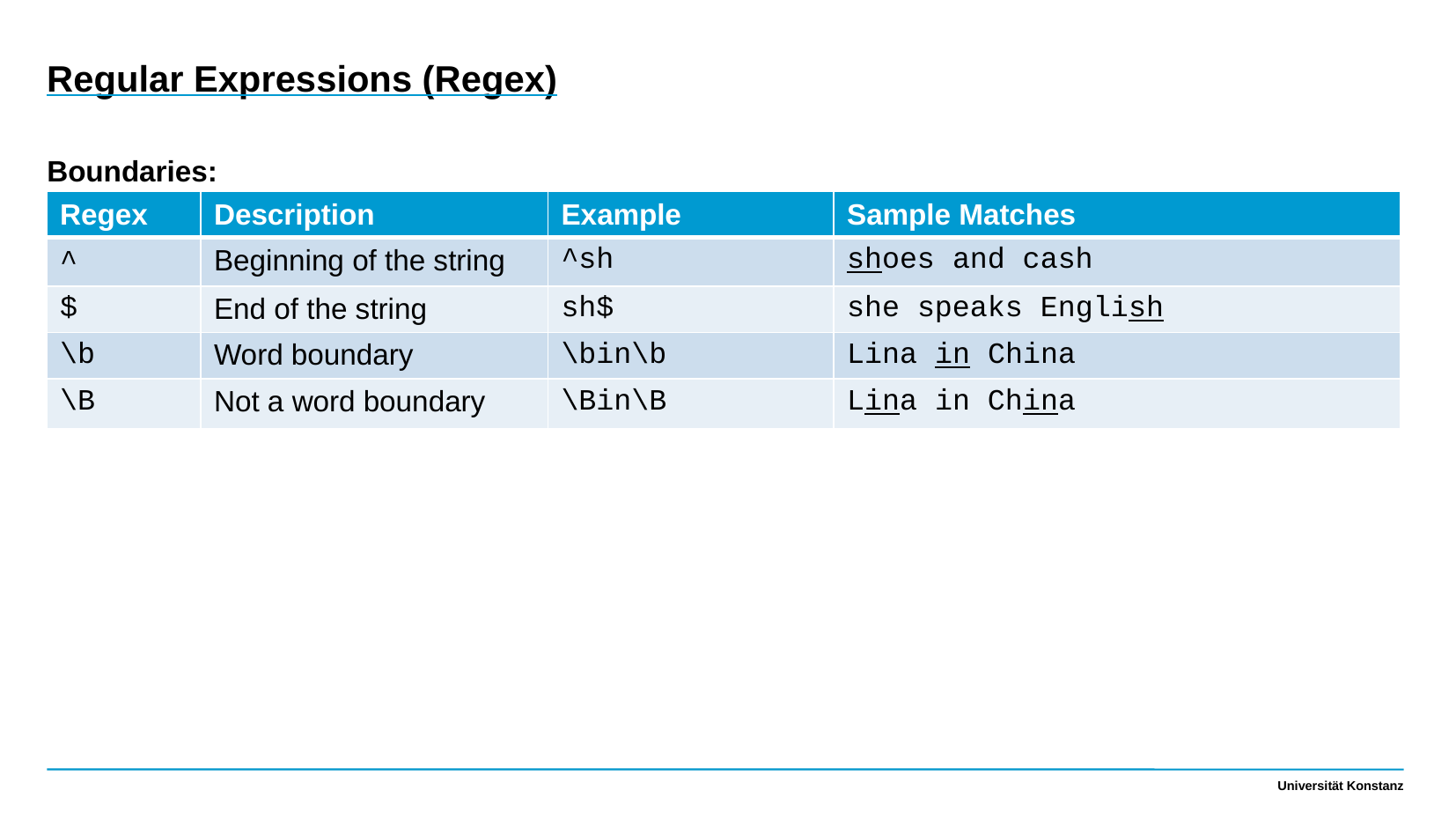

Regular Expressions (Regex)
Boundaries:

| Regex | Description | Example | Sample Matches |
| --- | --- | --- | --- |
| ^ | Beginning of the string | ^sh | shoes and cash |
| $ | End of the string | sh$ | she speaks English |
| \b | Word boundary | \bin\b | Lina in China |
| \B | Not a word boundary | \Bin\B | Lina in China |